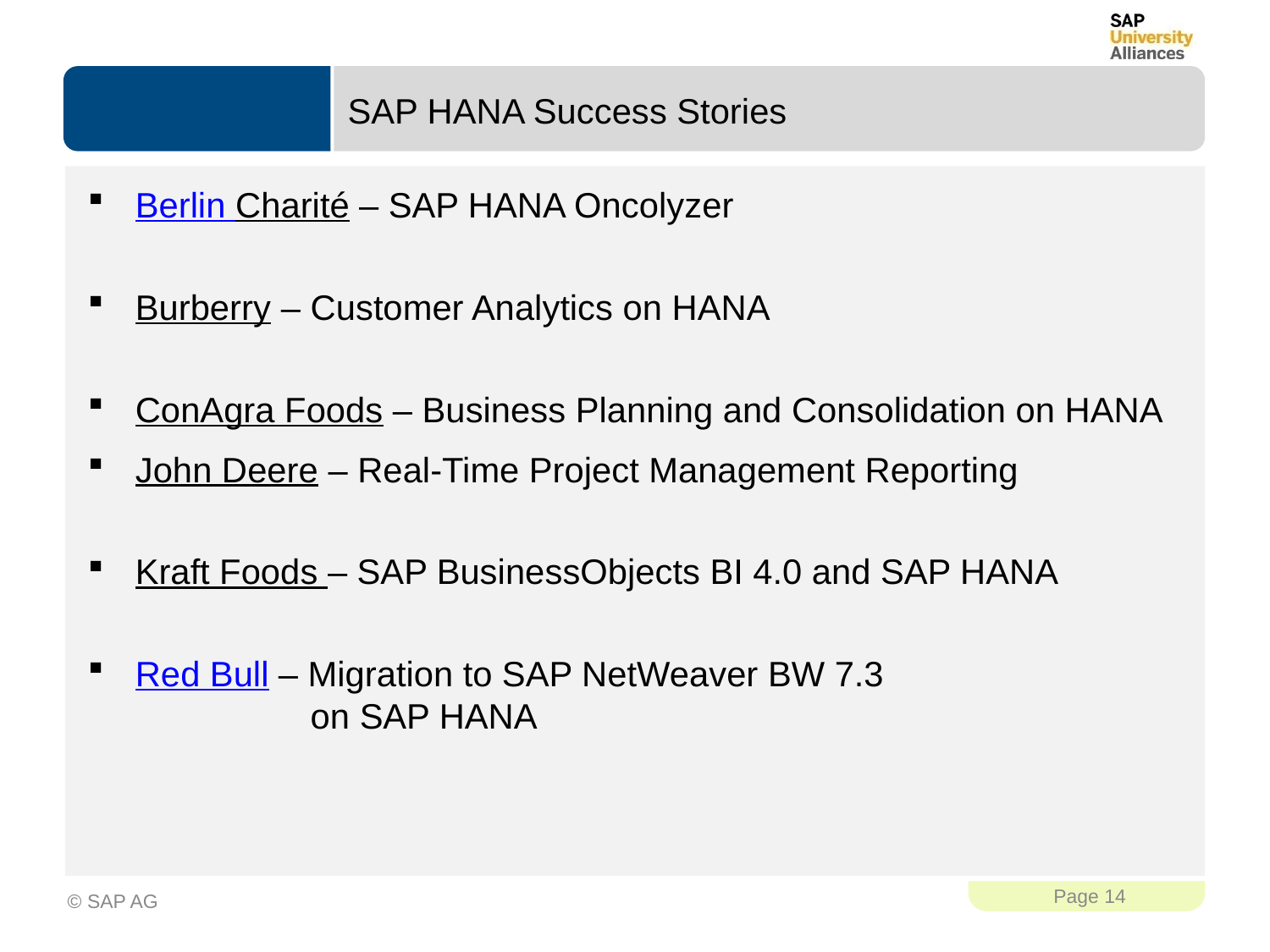

# SAP HANA Success Stories
Berlin Charité – SAP HANA Oncolyzer
Burberry – Customer Analytics on HANA
ConAgra Foods – Business Planning and Consolidation on HANA
John Deere – Real-Time Project Management Reporting
Kraft Foods – SAP BusinessObjects BI 4.0 and SAP HANA
Red Bull – Migration to SAP NetWeaver BW 7.3
                  on SAP HANA